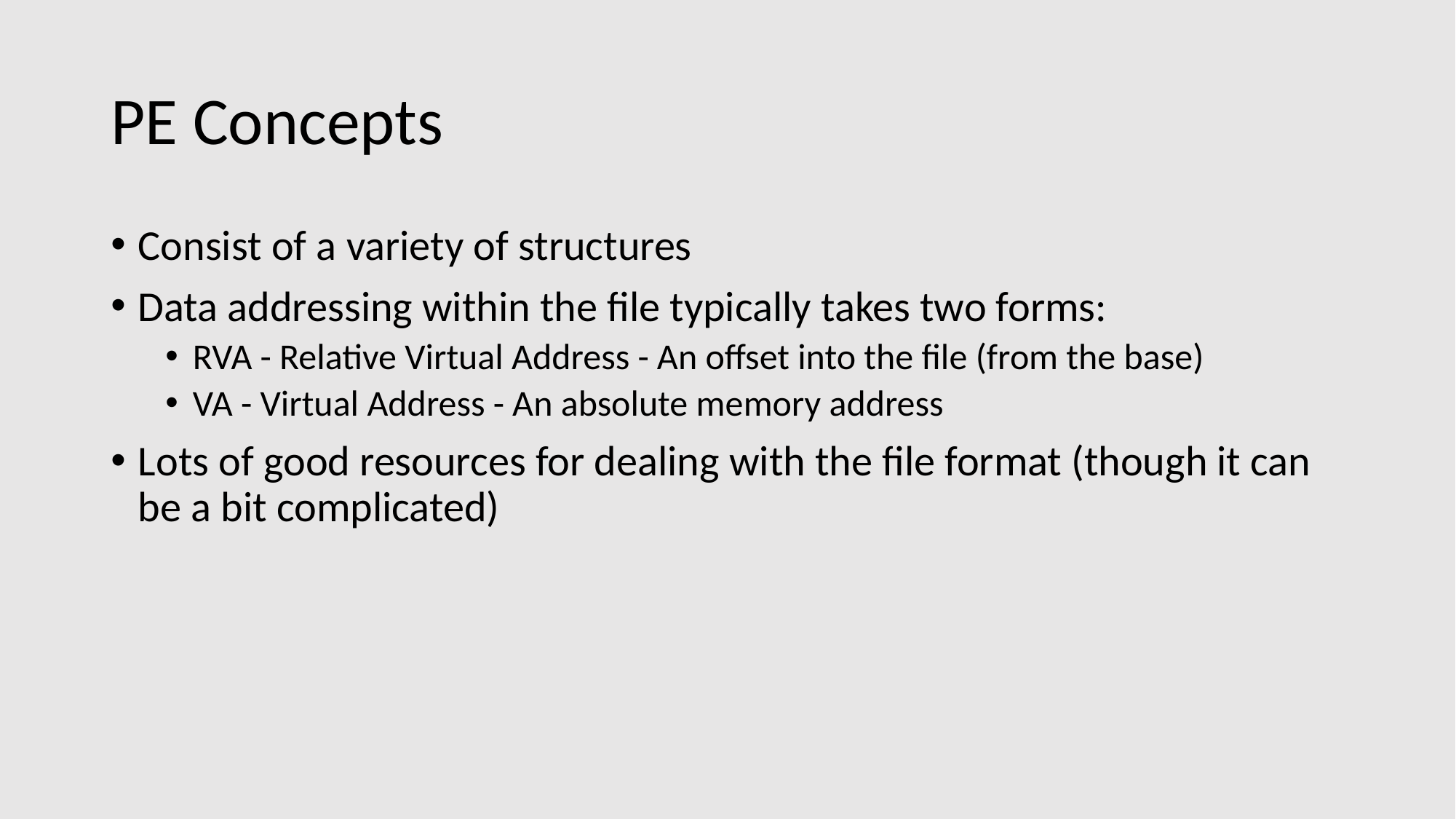

# PE Concepts
Consist of a variety of structures
Data addressing within the file typically takes two forms:
RVA - Relative Virtual Address - An offset into the file (from the base)
VA - Virtual Address - An absolute memory address
Lots of good resources for dealing with the file format (though it can be a bit complicated)